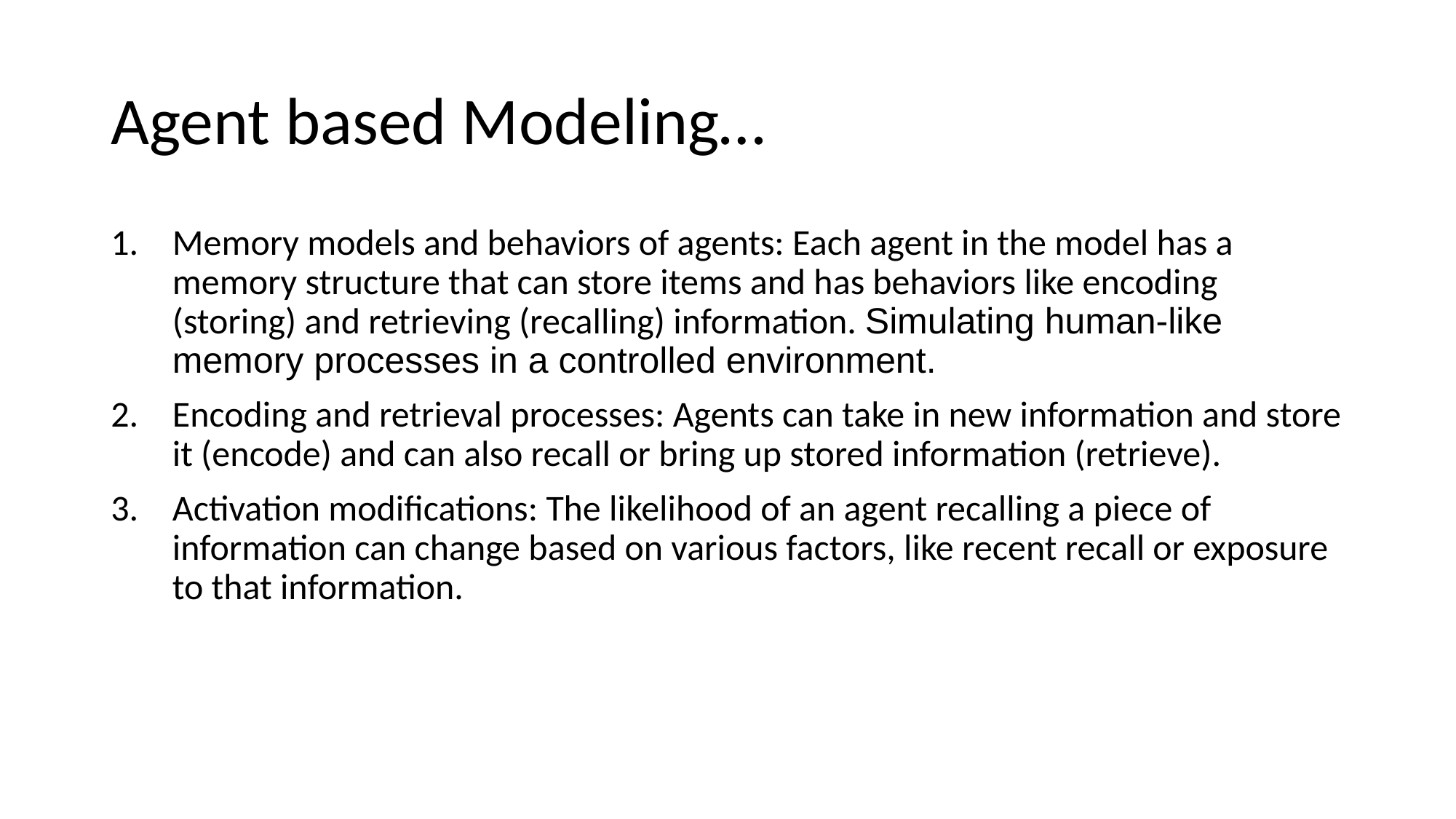

# Agent based Modeling…
Memory models and behaviors of agents: Each agent in the model has a memory structure that can store items and has behaviors like encoding (storing) and retrieving (recalling) information. Simulating human-like memory processes in a controlled environment.
Encoding and retrieval processes: Agents can take in new information and store it (encode) and can also recall or bring up stored information (retrieve).
Activation modifications: The likelihood of an agent recalling a piece of information can change based on various factors, like recent recall or exposure to that information.